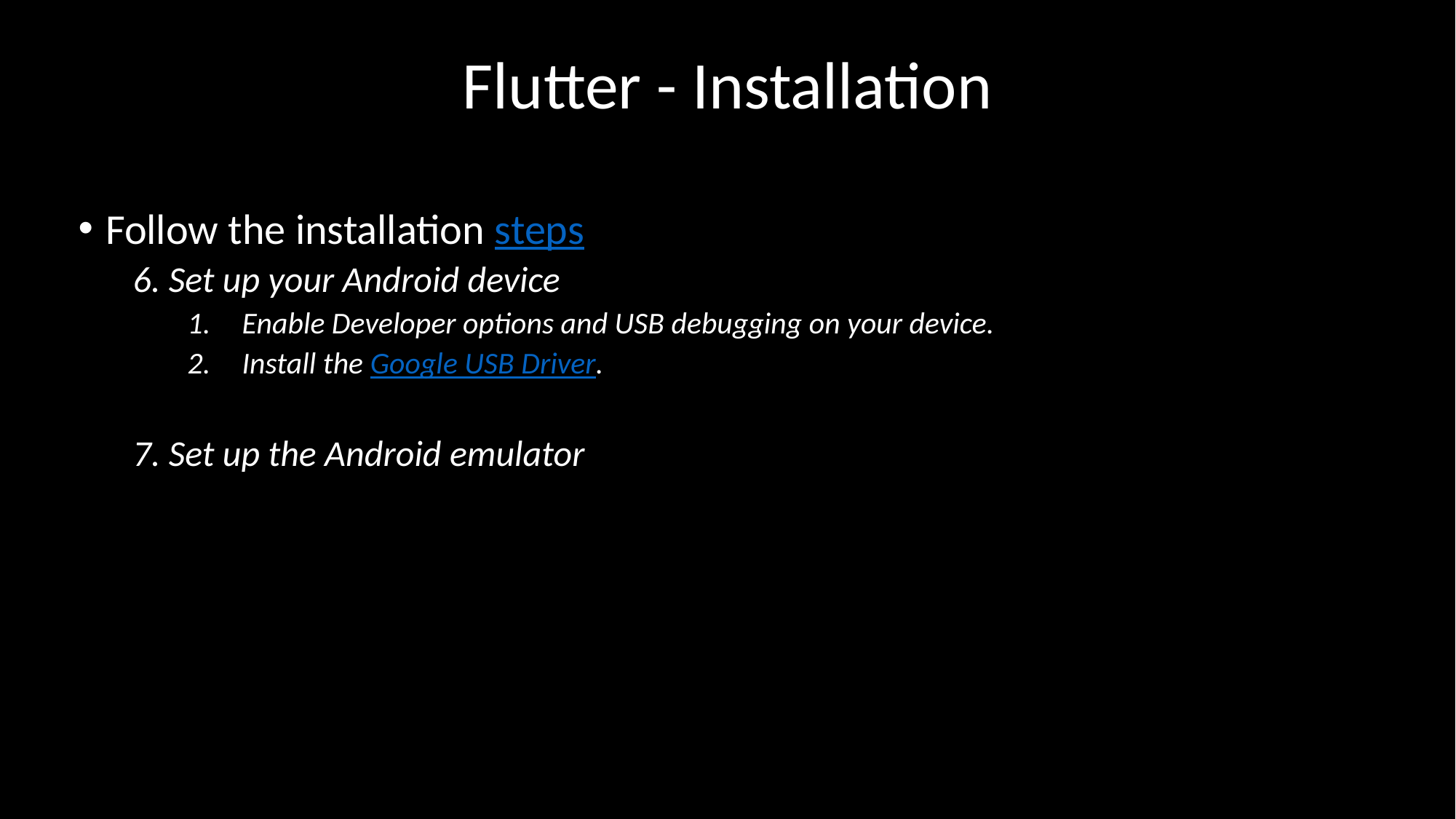

# Flutter - Installation
Follow the installation steps
6. Set up your Android device
Enable Developer options and USB debugging on your device.
Install the Google USB Driver.

7. Set up the Android emulator